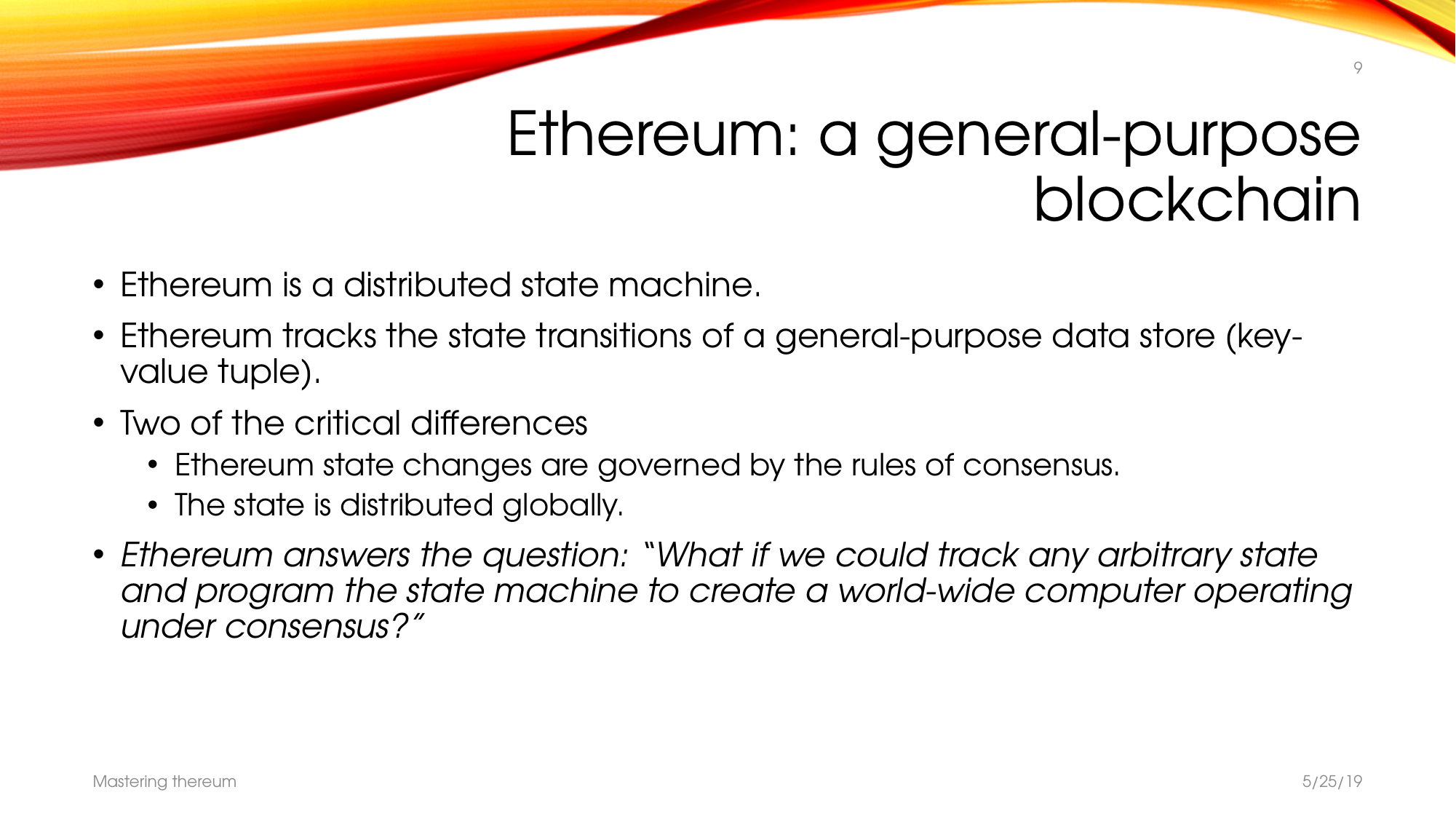

9
# Ethereum: a general-purpose blockchain
Ethereum is a distributed state machine.
Ethereum tracks the state transitions of a general-purpose data store (key-value tuple).
Two of the critical differences
Ethereum state changes are governed by the rules of consensus.
The state is distributed globally.
Ethereum answers the question: “What if we could track any arbitrary state and program the state machine to create a world-wide computer operating under consensus?”

Mastering thereum
5/25/19